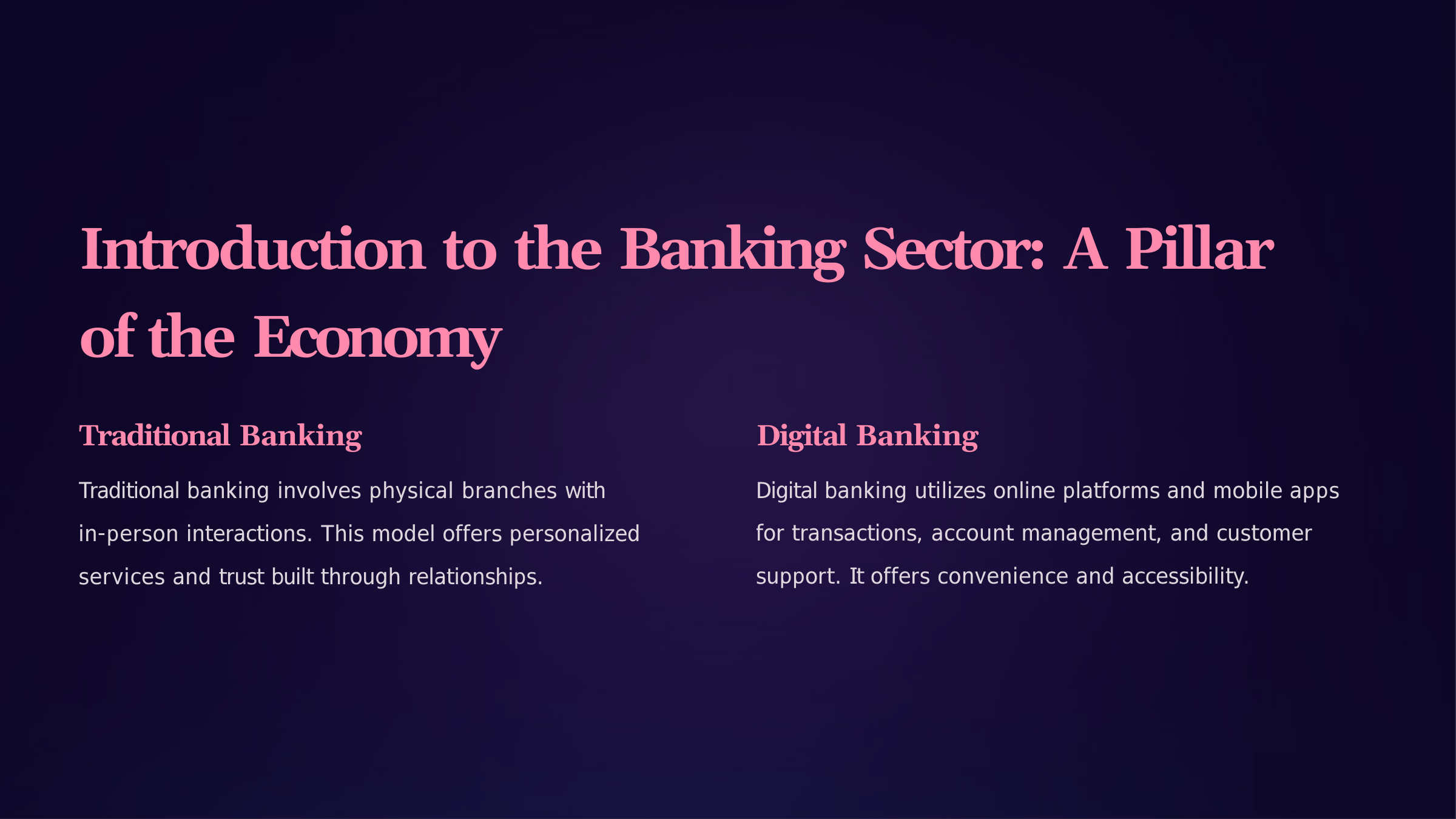

# Introduction to the Banking Sector: A Pillar of the Economy
Traditional Banking
Traditional banking involves physical branches with
in-person interactions. This model offers personalized services and trust built through relationships.
Digital Banking
Digital banking utilizes online platforms and mobile apps for transactions, account management, and customer support. It offers convenience and accessibility.